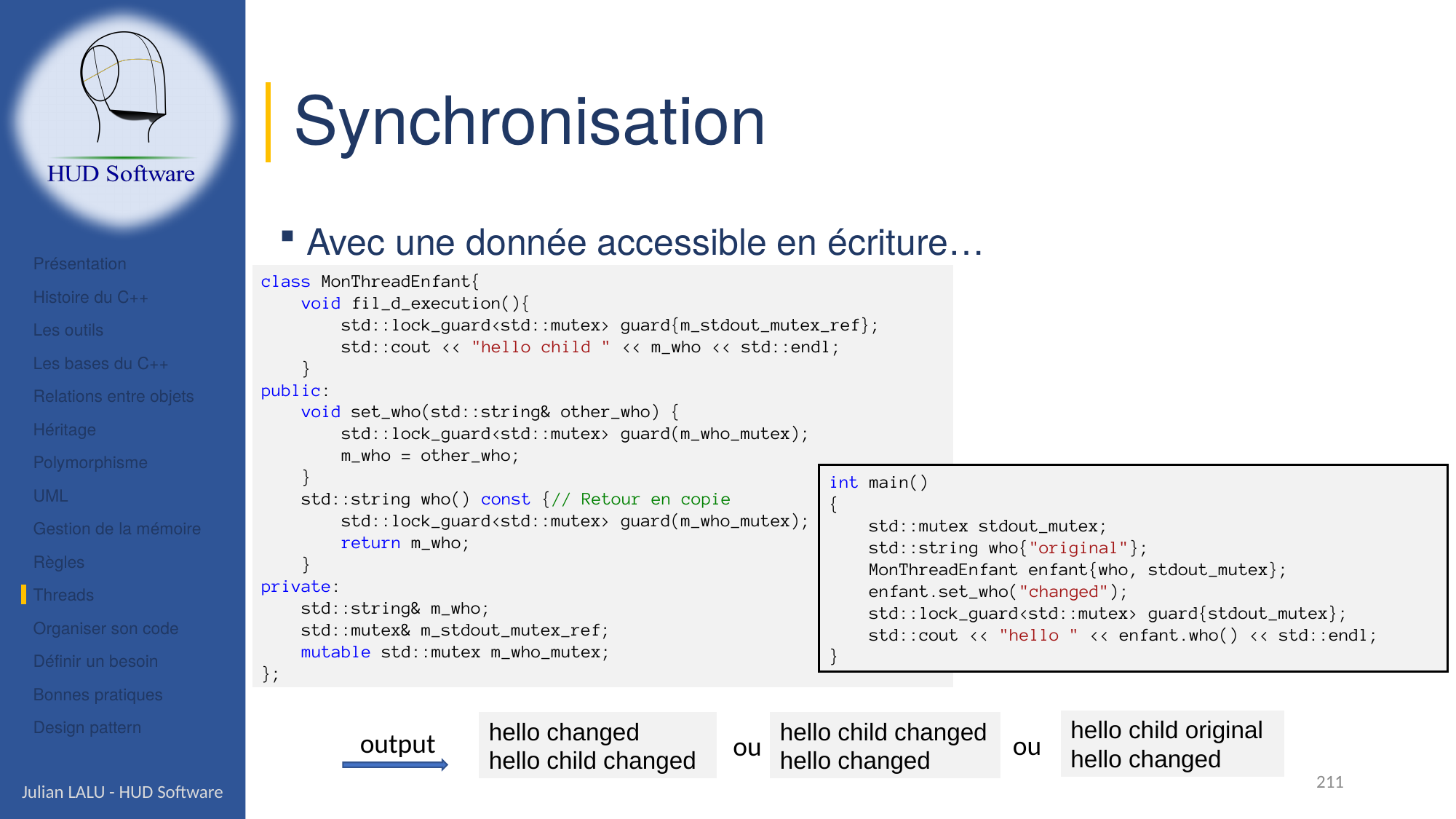

# Synchronisation
Avec une donnée accessible en écriture…

Présentation
Histoire du C++
Les outils
Les bases du C++
Relations entre objets
Héritage
Polymorphisme
UML
Gestion de la mémoire
Règles
Threads
Organiser son code
Définir un besoin
Bonnes pratiques
Design pattern

class MonThreadEnfant{
    void fil_d_execution(){
        std::lock_guard<std::mutex> guard{m_stdout_mutex_ref};
        std::cout << "hello child " << m_who << std::endl;
    }
public:
    void set_who(std::string& other_who) {
        std::lock_guard<std::mutex> guard(m_who_mutex);
        m_who = other_who;
    }
    std::string who() const {// Retour en copie
        std::lock_guard<std::mutex> guard(m_who_mutex);
        return m_who;
    }
private:
    std::string& m_who;
    std::mutex& m_stdout_mutex_ref;
    mutable std::mutex m_who_mutex;
};
int main()
{
    std::mutex stdout_mutex;
    std::string who{"original"};
    MonThreadEnfant enfant{who, stdout_mutex};
    enfant.set_who("changed");
    std::lock_guard<std::mutex> guard{stdout_mutex};
    std::cout << "hello " << enfant.who() << std::endl;
}
hello child original
hello changed
hello changed
hello child changed
hello child changed
hello changed
output

ou
ou
211